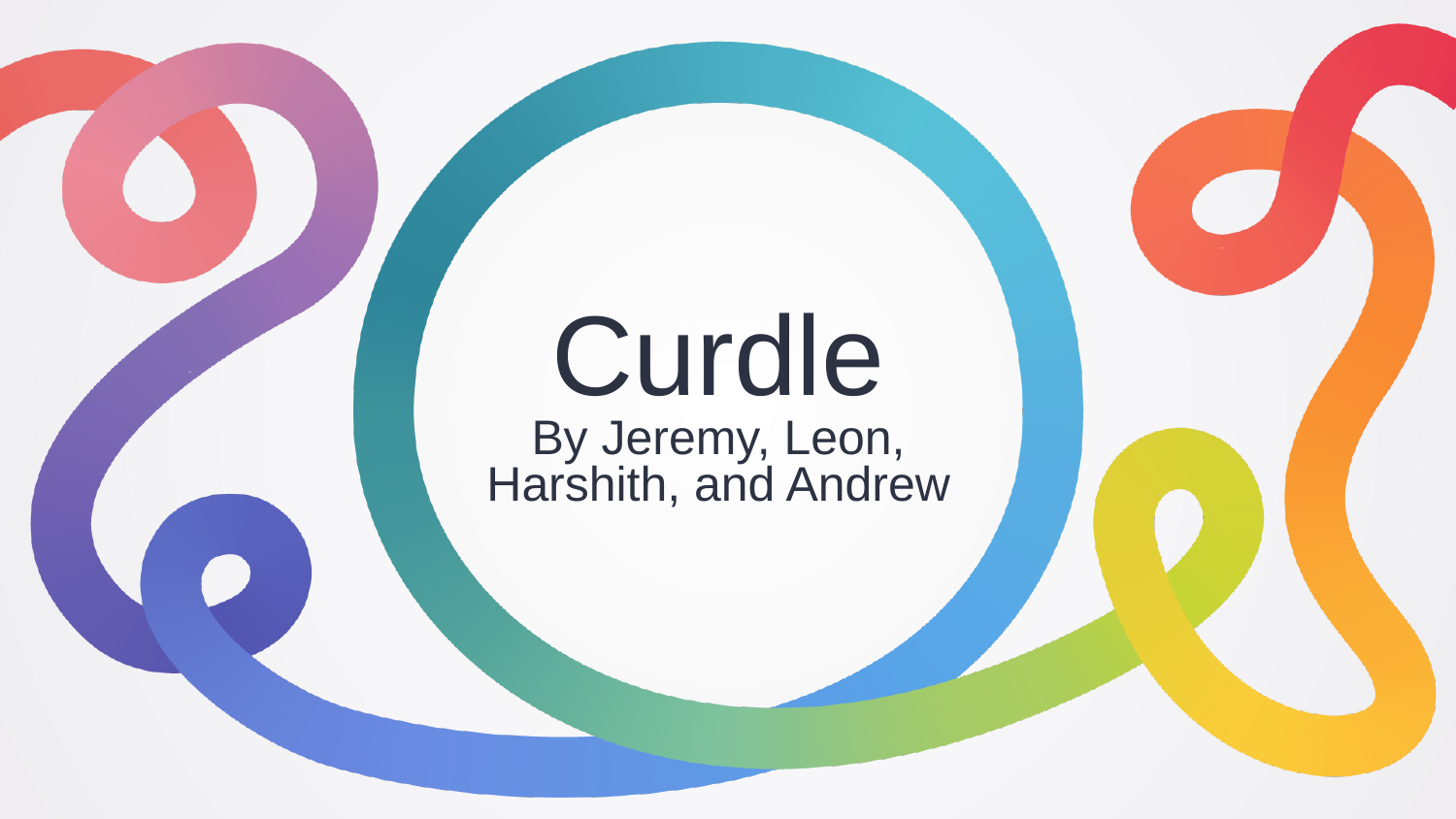

# Curdle
By Jeremy, Leon, Harshith, and Andrew